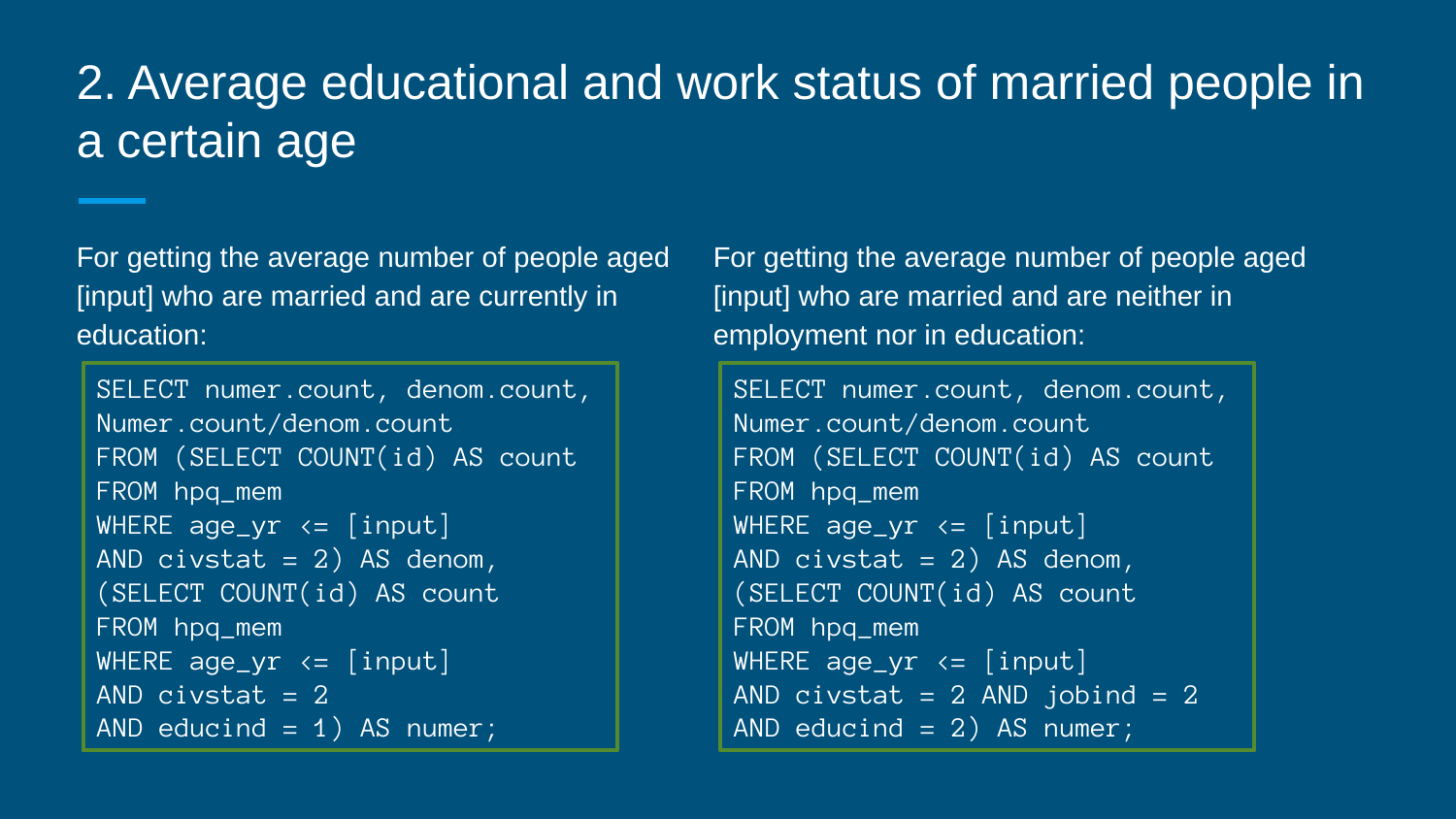

# 2. Average educational and work status of married people in a certain age
For getting the average number of people aged [input] who are married and are currently in education:
For getting the average number of people aged [input] who are married and are neither in employment nor in education:
SELECT numer.count, denom.count, Numer.count/denom.count
FROM (SELECT COUNT(id) AS count
FROM hpq_mem
WHERE age_yr <= [input]
AND civstat = 2) AS denom,
(SELECT COUNT(id) AS count
FROM hpq_mem
WHERE age_yr <= [input]
AND civstat = 2
AND educind = 1) AS numer;
SELECT numer.count, denom.count, Numer.count/denom.count
FROM (SELECT COUNT(id) AS count
FROM hpq_mem
WHERE age_yr <= [input]
AND civstat = 2) AS denom,
(SELECT COUNT(id) AS count
FROM hpq_mem
WHERE age_yr <= [input]
AND civstat = 2 AND jobind = 2 AND educind = 2) AS numer;